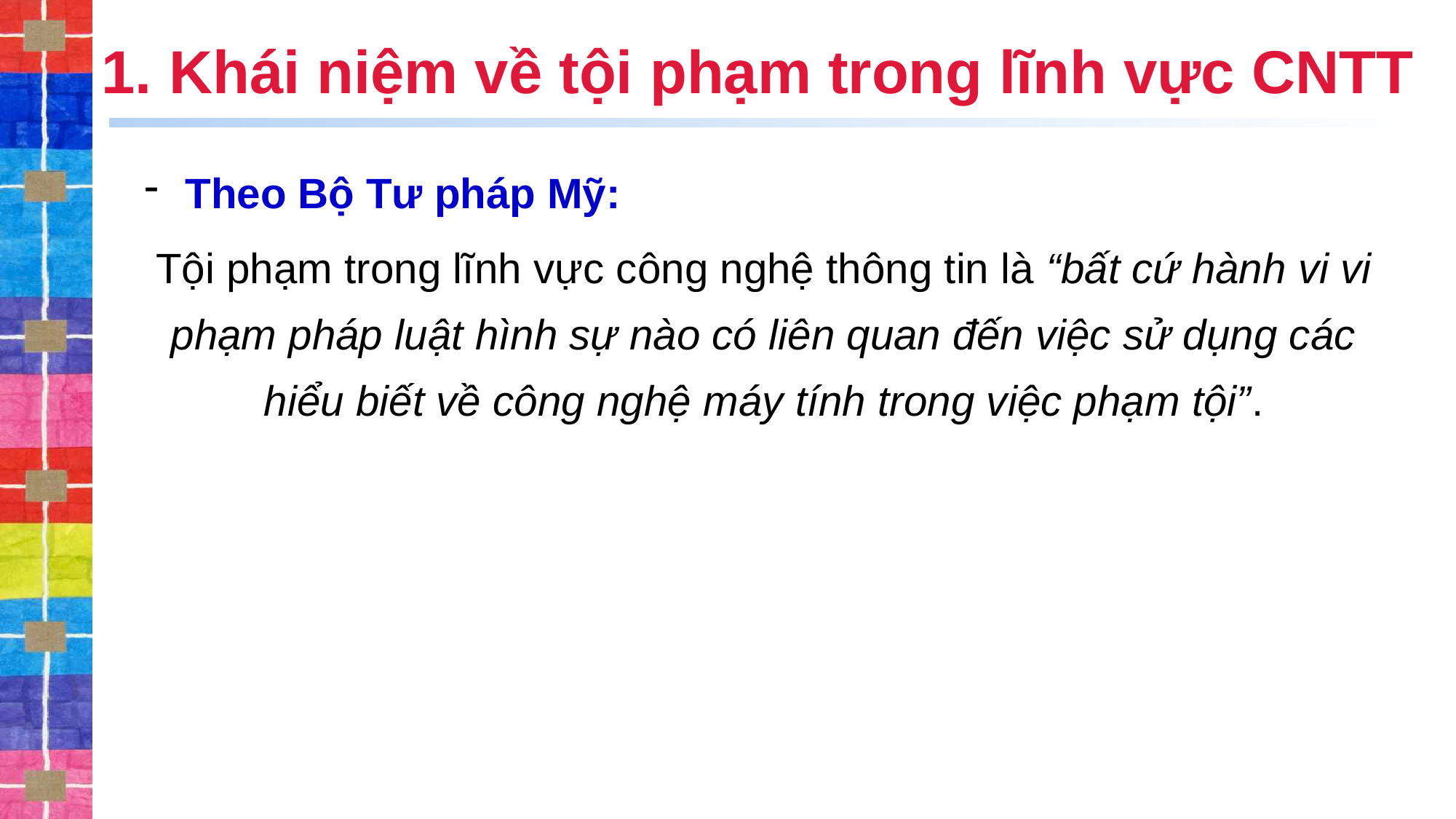

# 1. Khái niệm về tội phạm trong lĩnh vực CNTT
Theo Bộ Tư pháp Mỹ:
Tội phạm trong lĩnh vực công nghệ thông tin là “bất cứ hành vi vi phạm pháp luật hình sự nào có liên quan đến việc sử dụng các hiểu biết về công nghệ máy tính trong việc phạm tội”.